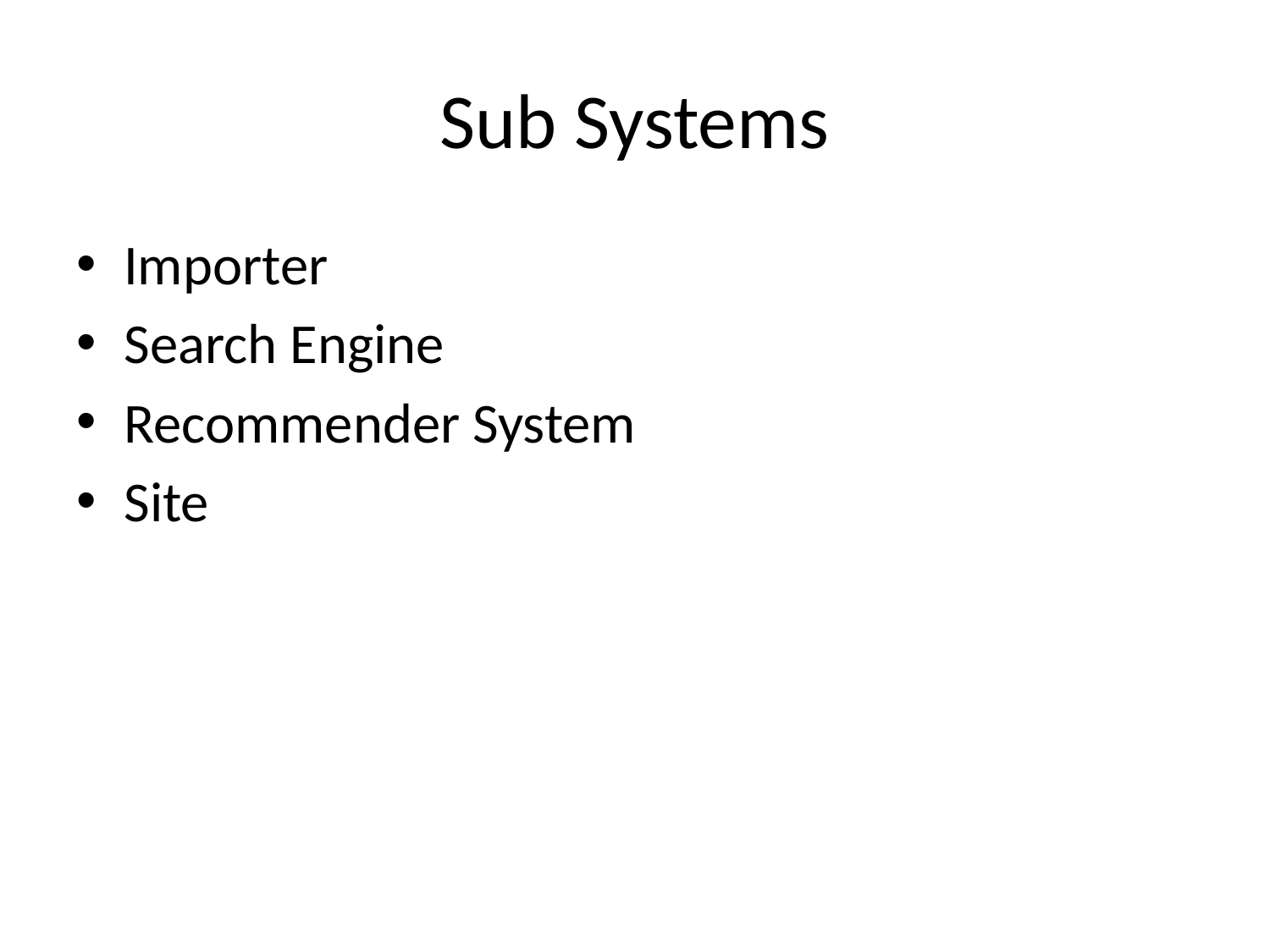

# Sub Systems
Importer
Search Engine
Recommender System
Site